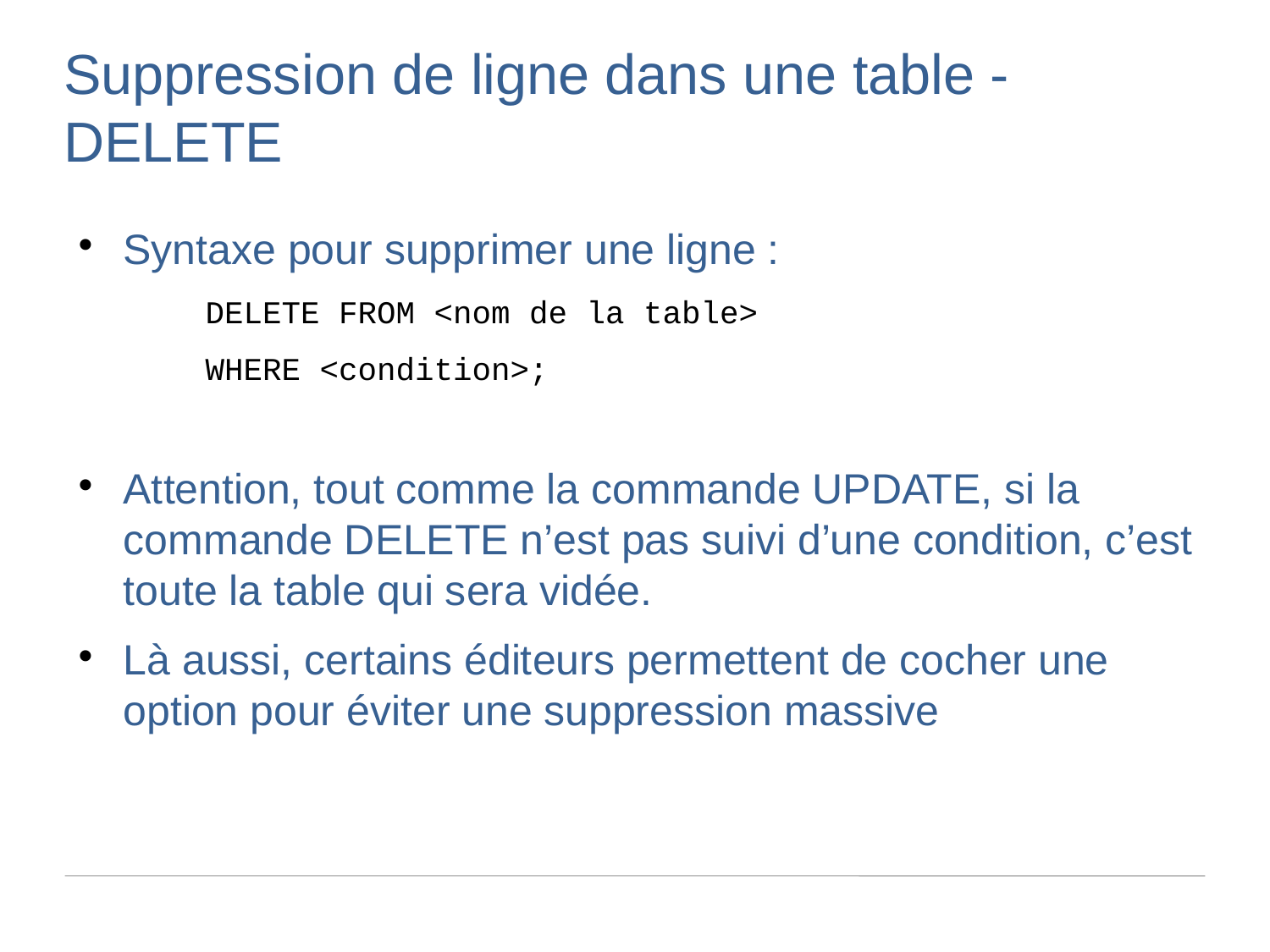

Suppression de ligne dans une table - DELETE
Syntaxe pour supprimer une ligne :
	DELETE FROM <nom de la table>
	WHERE <condition>;

Attention, tout comme la commande UPDATE, si la commande DELETE n’est pas suivi d’une condition, c’est toute la table qui sera vidée.
Là aussi, certains éditeurs permettent de cocher une option pour éviter une suppression massive